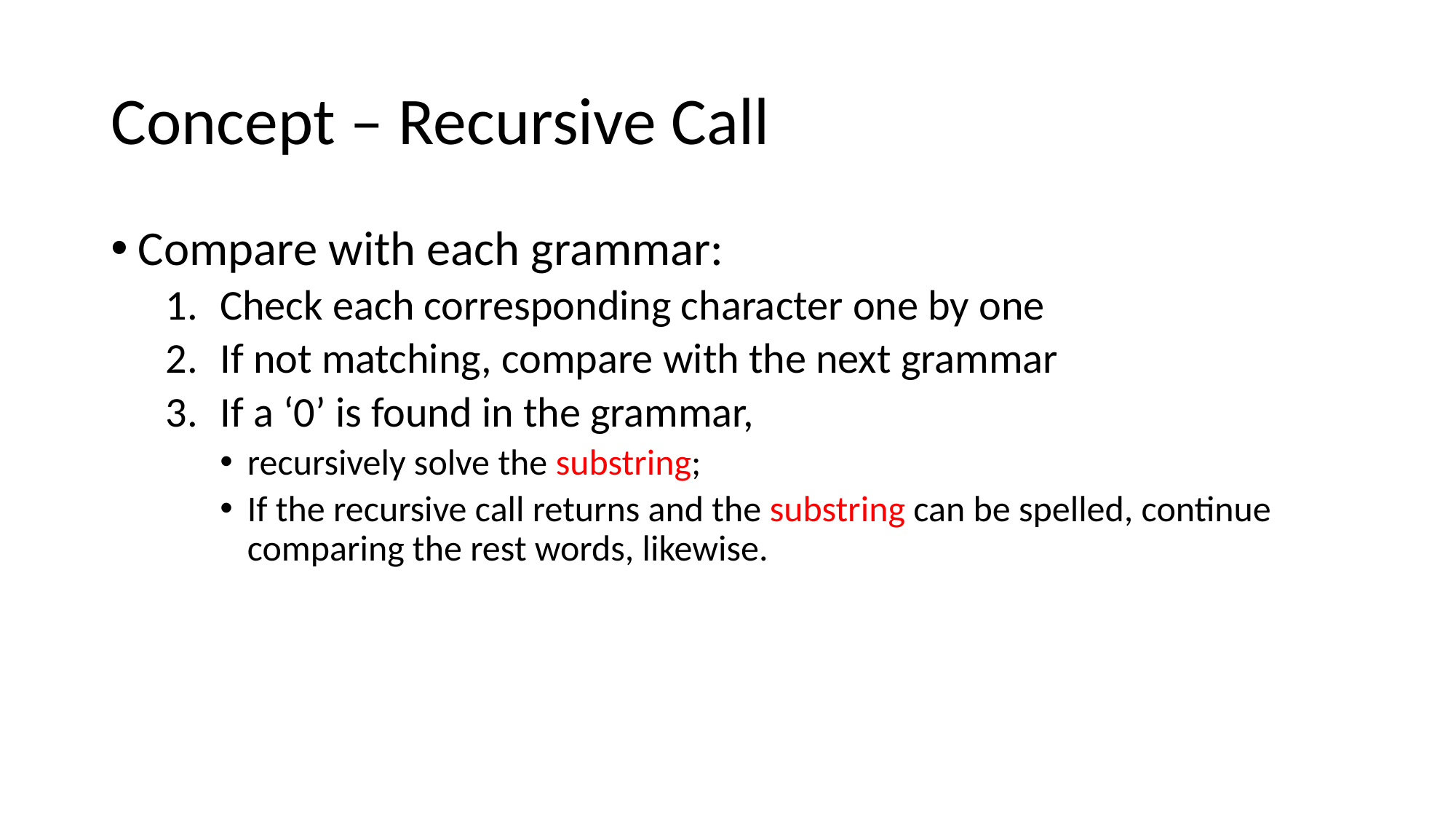

# Concept – Recursive Call
Compare with each grammar:
Check each corresponding character one by one
If not matching, compare with the next grammar
If a ‘0’ is found in the grammar,
recursively solve the substring;
If the recursive call returns and the substring can be spelled, continue comparing the rest words, likewise.